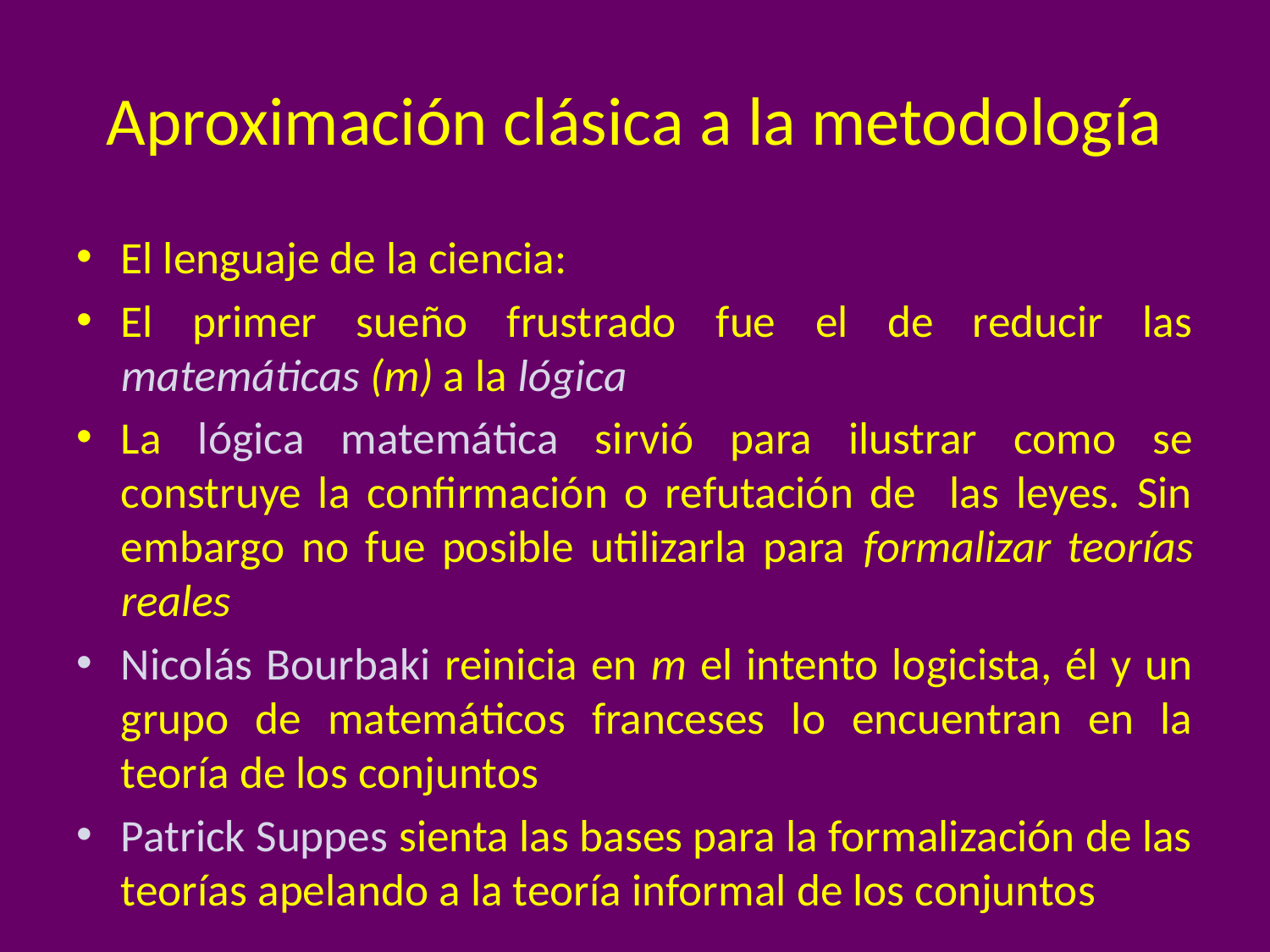

# Aproximación clásica a la metodología
El lenguaje de la ciencia:
El primer sueño frustrado fue el de reducir las matemáticas (m) a la lógica
La lógica matemática sirvió para ilustrar como se construye la confirmación o refutación de  las leyes. Sin embargo no fue posible utilizarla para formalizar teorías reales
Nicolás Bourbaki reinicia en m el intento logicista, él y un grupo de matemáticos franceses lo encuentran en la teoría de los conjuntos
Patrick Suppes sienta las bases para la formalización de las teorías apelando a la teoría informal de los conjuntos